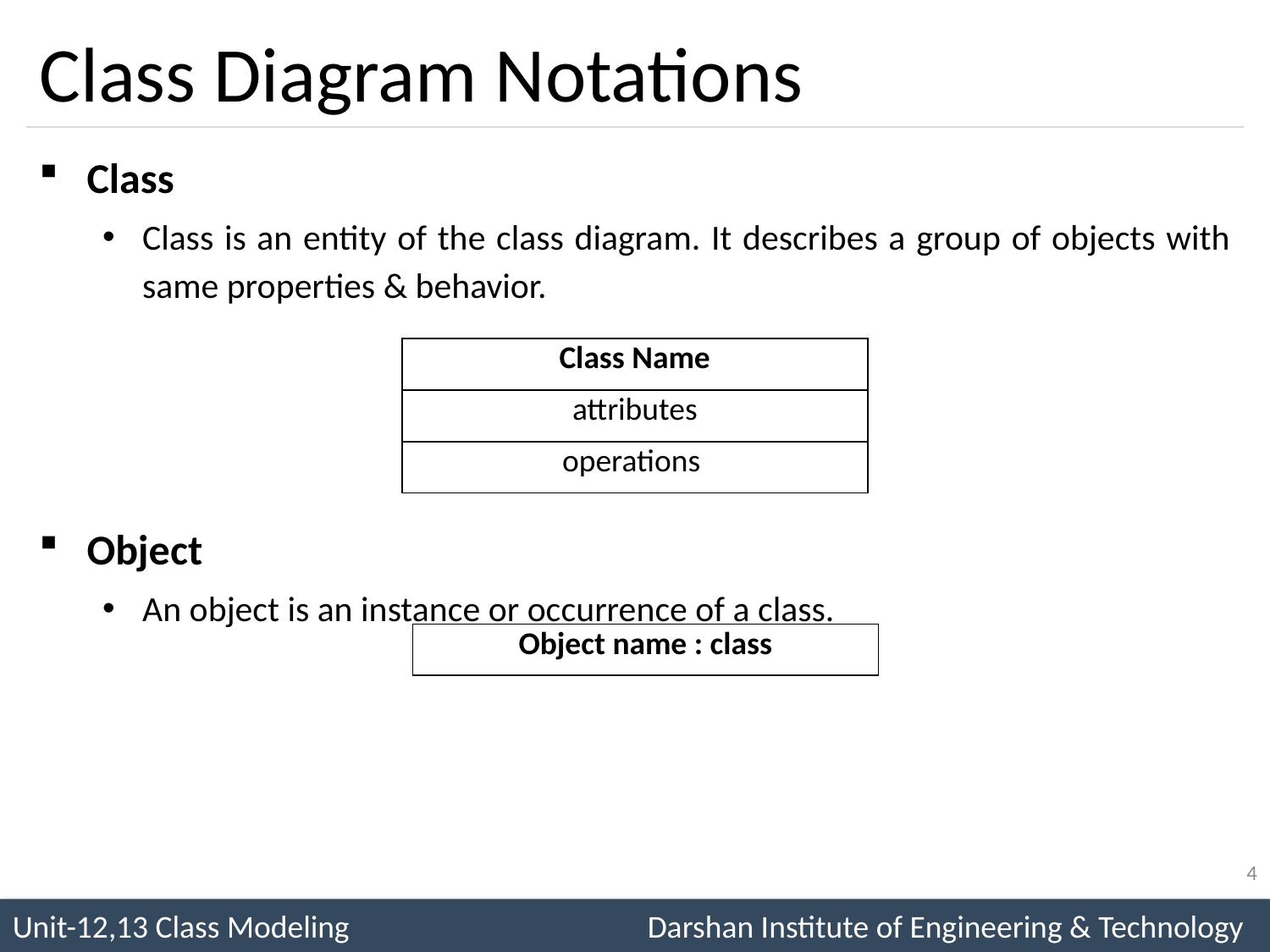

# Class Diagram Notations
Class
Class is an entity of the class diagram. It describes a group of objects with same properties & behavior.

Object
An object is an instance or occurrence of a class.
| Class Name |
| --- |
| attributes |
| operations |
| Object name : class |
| --- |
4